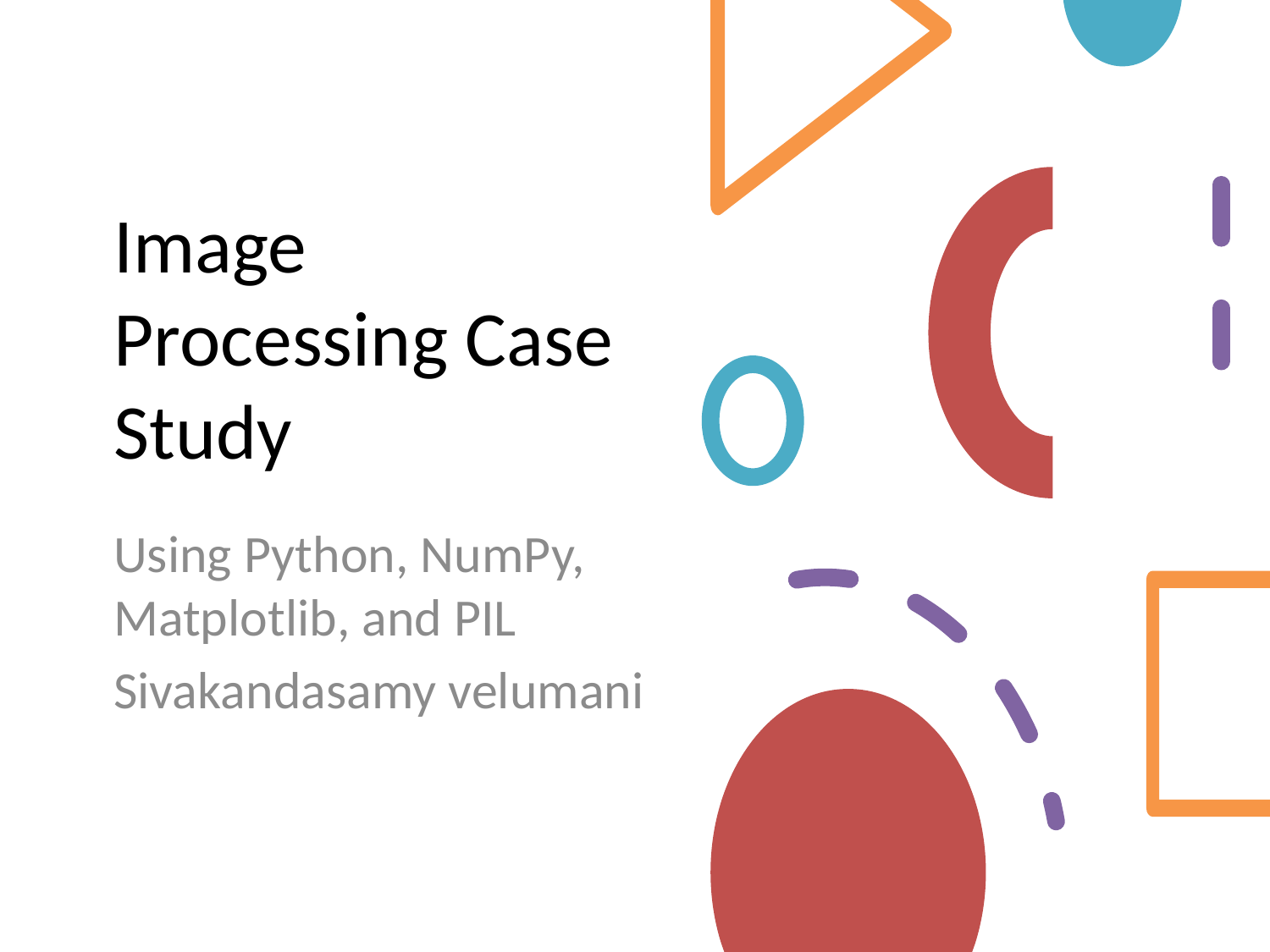

# Image Processing Case Study

Using Python, NumPy, Matplotlib, and PIL
Sivakandasamy velumani